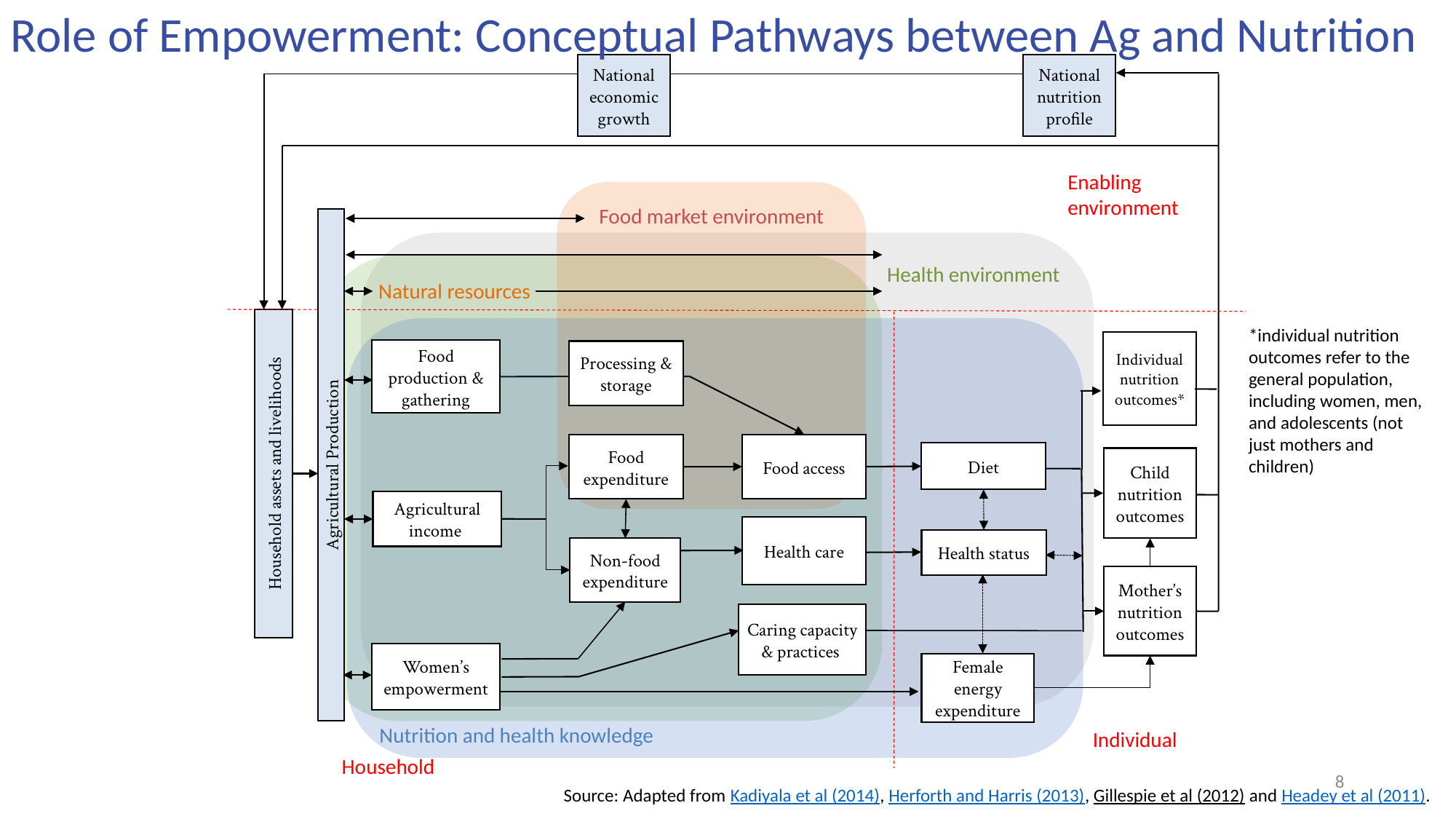

Role of Empowerment: Conceptual Pathways between Ag and Nutrition
National economic growth
National nutrition profile
Enabling environment
Food market environment
Agricultural Production
 Health environment
     Natural resources
Household assets and livelihoods

Nutrition and health knowledge
*individual nutrition outcomes refer to the general population, including women, men, and adolescents (not just mothers and children)
Individual nutrition outcomes*
Food production & gathering
Processing & storage

Food access
Food expenditure
Diet
Child nutrition outcomes
Agricultural income
Health care
Health status
Non-food expenditure
Mother’s nutrition outcomes
Caring capacity & practices
Women’s empowerment
Female energy expenditure
Individual
Household
8
Source: Adapted from Kadiyala et al (2014), Herforth and Harris (2013), Gillespie et al (2012) and Headey et al (2011).